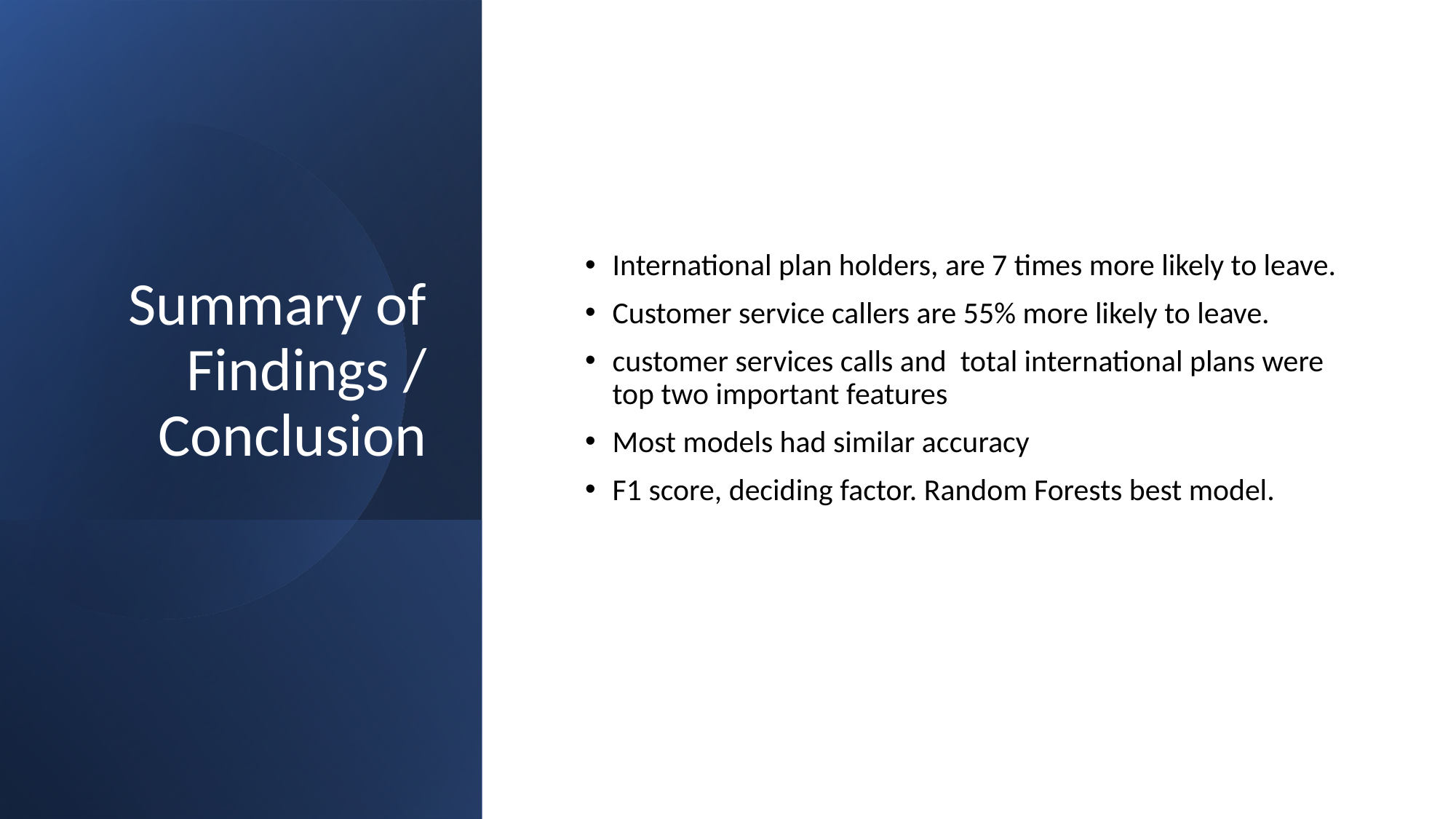

# Summary of Findings / Conclusion
International plan holders, are 7 times more likely to leave.
Customer service callers are 55% more likely to leave.
customer services calls and  total international plans were top two important features
Most models had similar accuracy
F1 score, deciding factor. Random Forests best model.